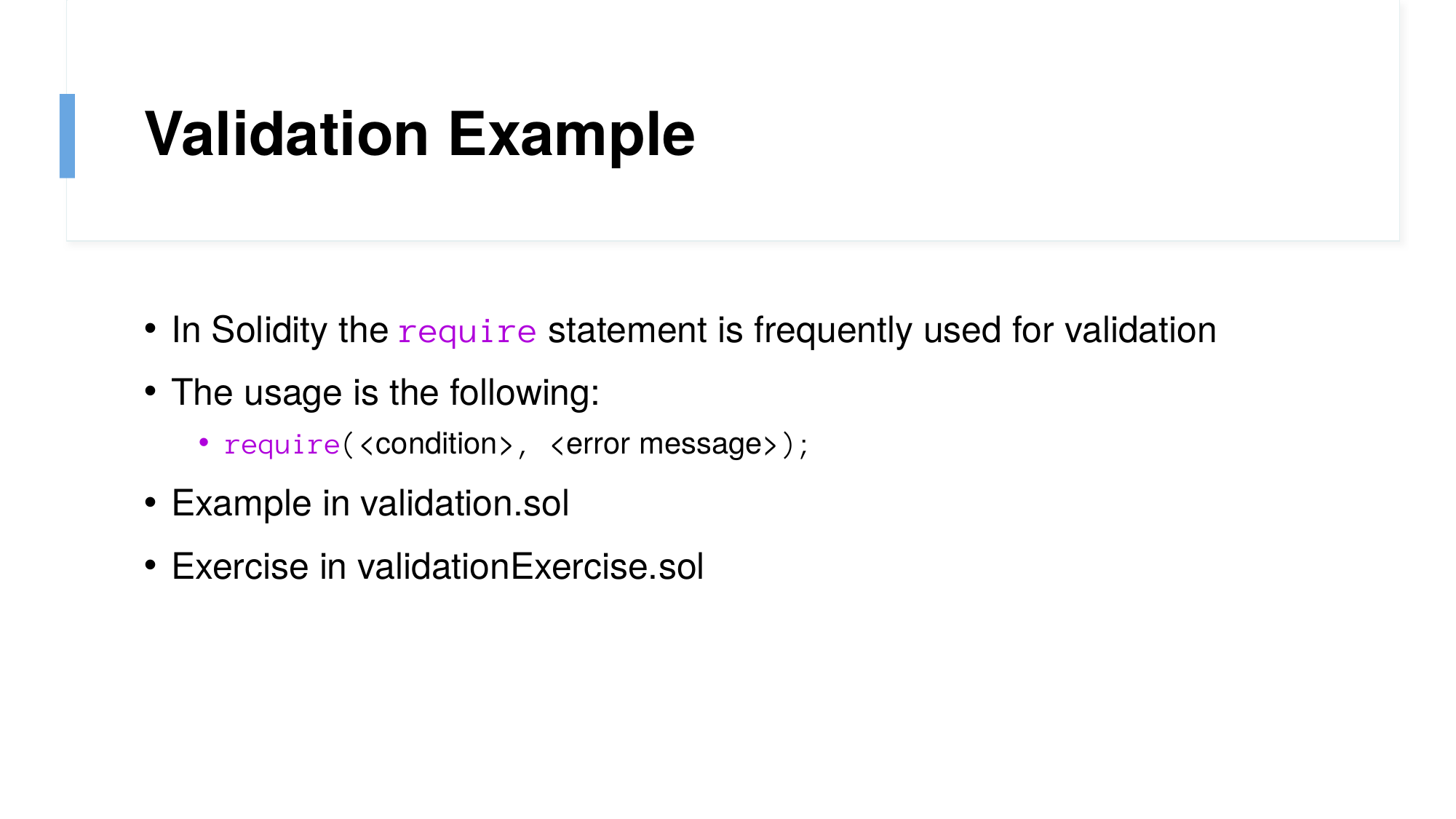

# Validation Example
In Solidity the require statement is frequently used for validation
The usage is the following:
require(<condition>, <error message>);
Example in validation.sol
Exercise in validationExercise.sol